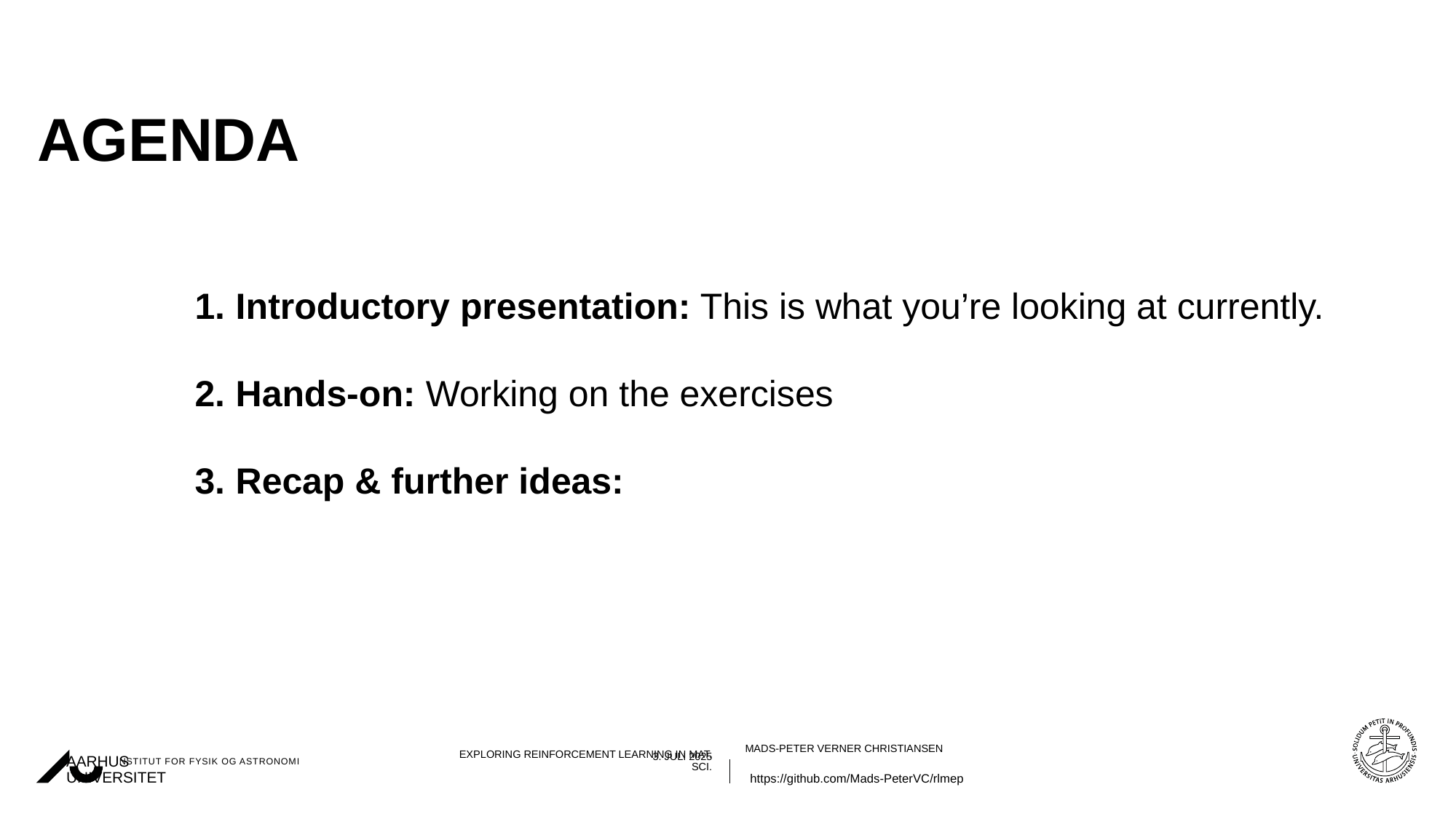

# Agenda
Introductory presentation: This is what you’re looking at currently.
Hands-on: Working on the exercises
Recap & further ideas: